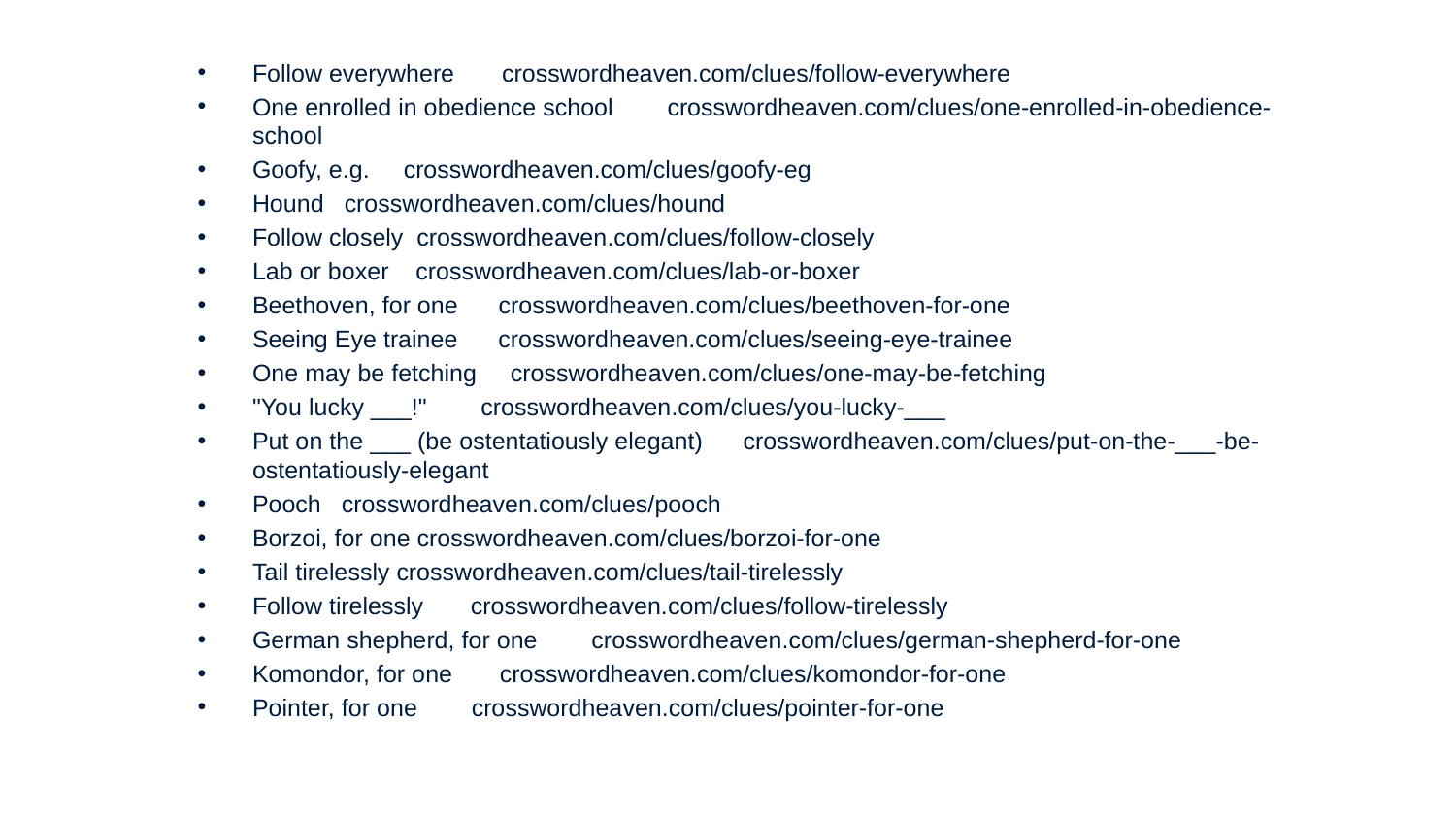

Follow everywhere       crosswordheaven.com/clues/follow-everywhere
One enrolled in obedience school        crosswordheaven.com/clues/one-enrolled-in-obedience-school
Goofy, e.g.     crosswordheaven.com/clues/goofy-eg
Hound   crosswordheaven.com/clues/hound
Follow closely  crosswordheaven.com/clues/follow-closely
Lab or boxer    crosswordheaven.com/clues/lab-or-boxer
Beethoven, for one      crosswordheaven.com/clues/beethoven-for-one
Seeing Eye trainee      crosswordheaven.com/clues/seeing-eye-trainee
One may be fetching     crosswordheaven.com/clues/one-may-be-fetching
"You lucky ___!"        crosswordheaven.com/clues/you-lucky-___
Put on the ___ (be ostentatiously elegant)      crosswordheaven.com/clues/put-on-the-___-be-ostentatiously-elegant
Pooch   crosswordheaven.com/clues/pooch
Borzoi, for one crosswordheaven.com/clues/borzoi-for-one
Tail tirelessly crosswordheaven.com/clues/tail-tirelessly
Follow tirelessly       crosswordheaven.com/clues/follow-tirelessly
German shepherd, for one        crosswordheaven.com/clues/german-shepherd-for-one
Komondor, for one       crosswordheaven.com/clues/komondor-for-one
Pointer, for one        crosswordheaven.com/clues/pointer-for-one